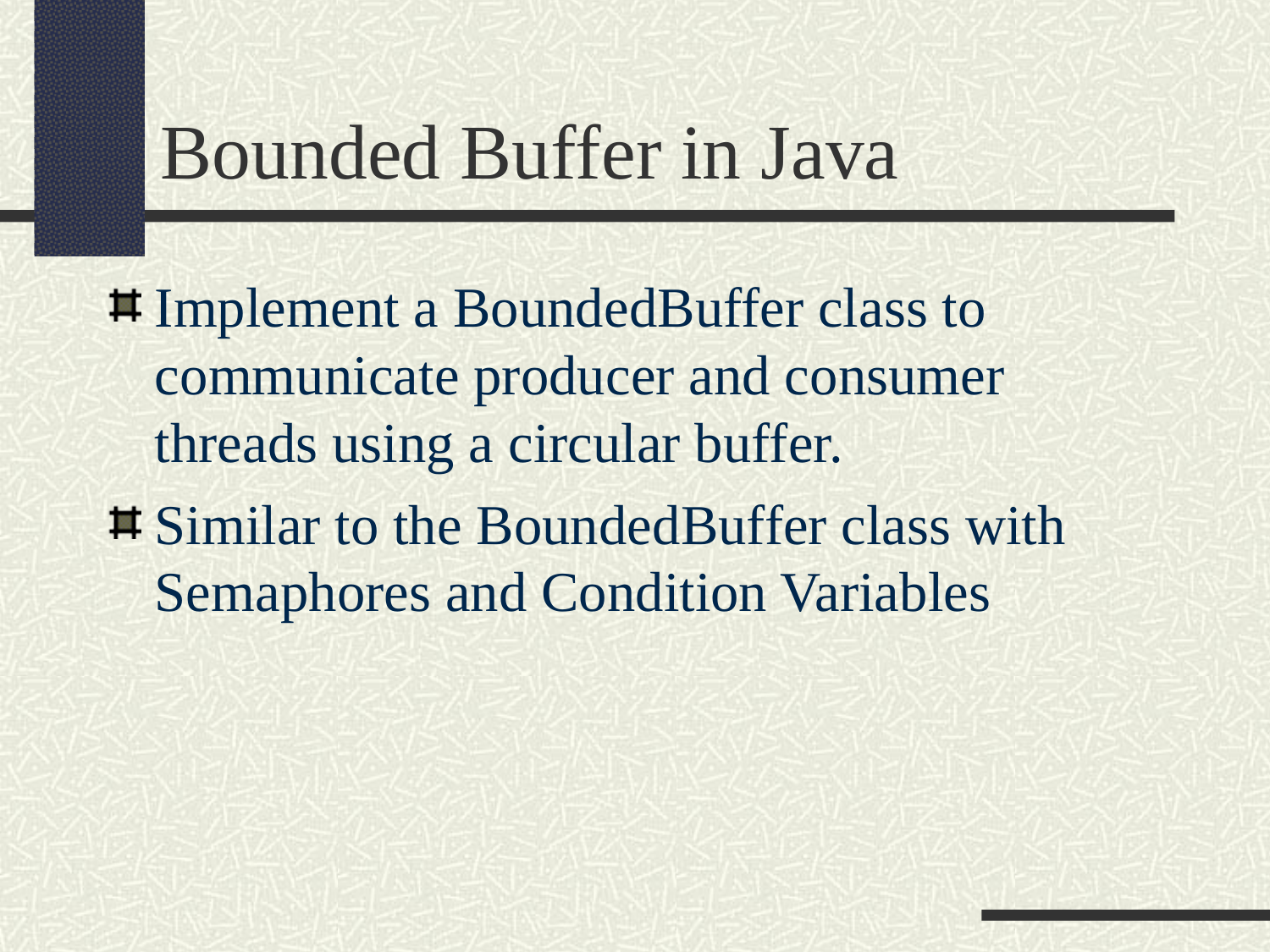

Bounded Buffer in Java
Implement a BoundedBuffer class to communicate producer and consumer threads using a circular buffer.
Similar to the BoundedBuffer class with Semaphores and Condition Variables